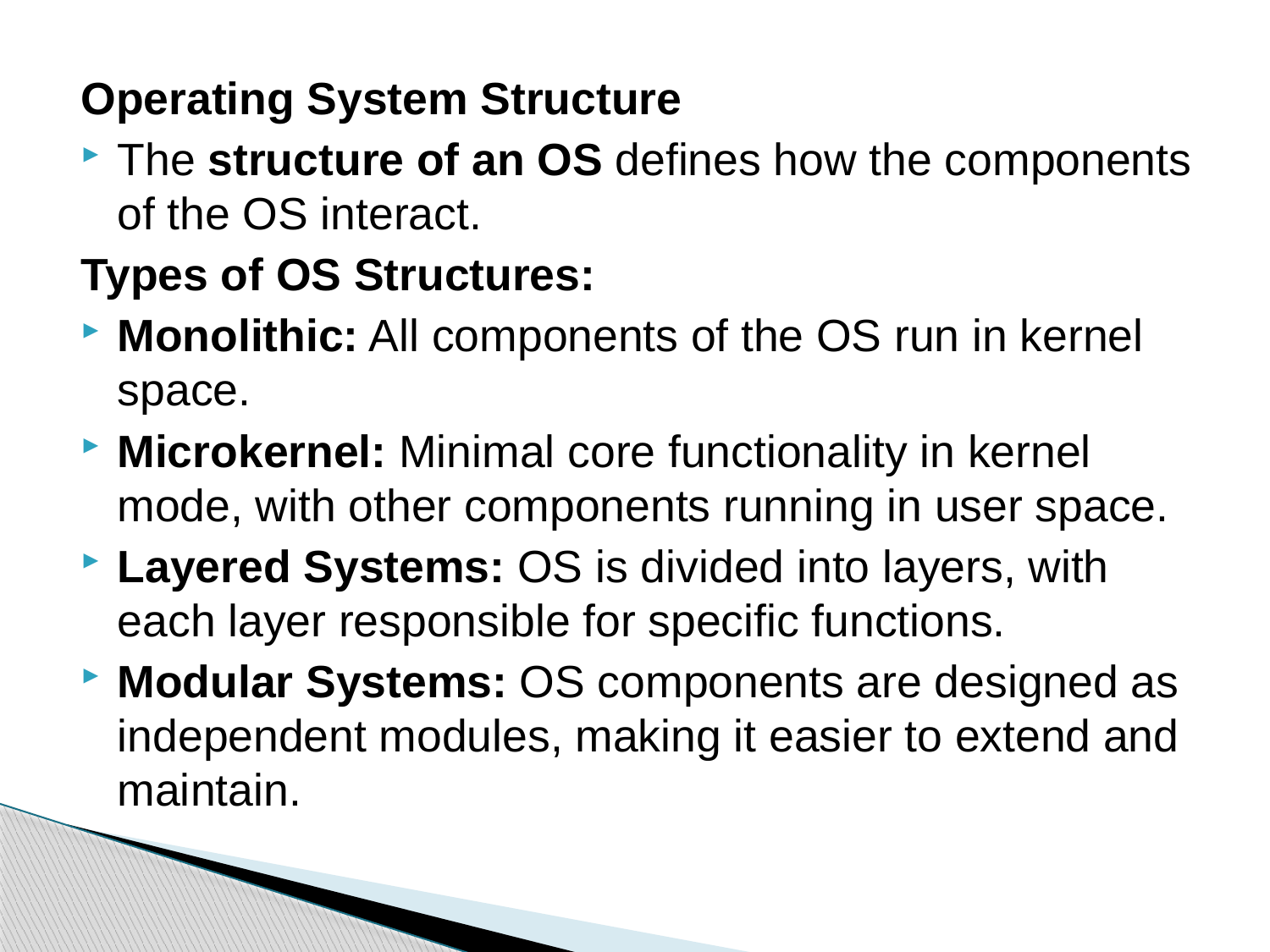

Operating System Structure
The structure of an OS defines how the components of the OS interact.
Types of OS Structures:
Monolithic: All components of the OS run in kernel space.
Microkernel: Minimal core functionality in kernel mode, with other components running in user space.
Layered Systems: OS is divided into layers, with each layer responsible for specific functions.
Modular Systems: OS components are designed as independent modules, making it easier to extend and maintain.